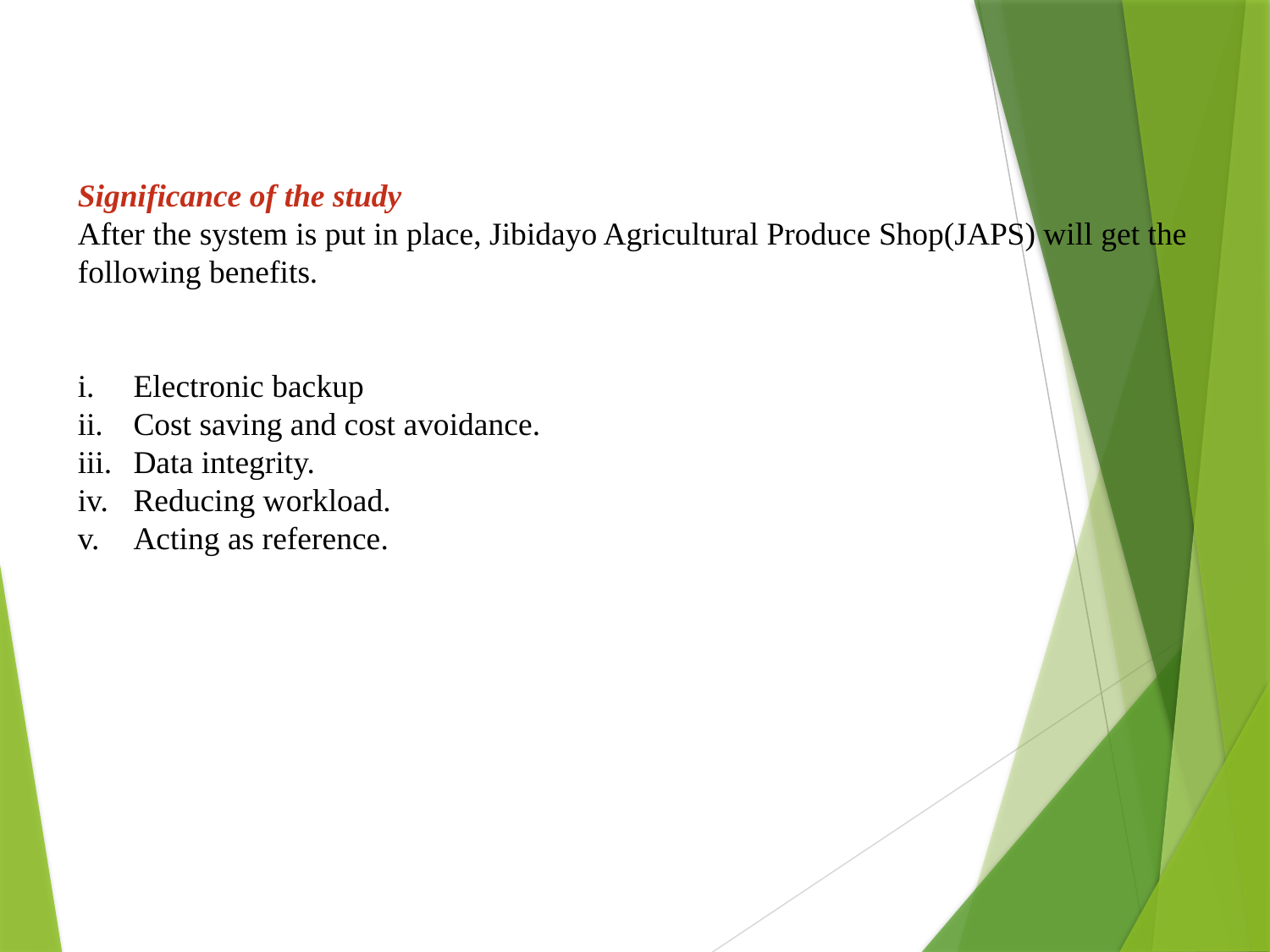

Significance of the study
After the system is put in place, Jibidayo Agricultural Produce Shop(JAPS) will get the following benefits.

Electronic backup
Cost saving and cost avoidance.
Data integrity.
Reducing workload.
Acting as reference.